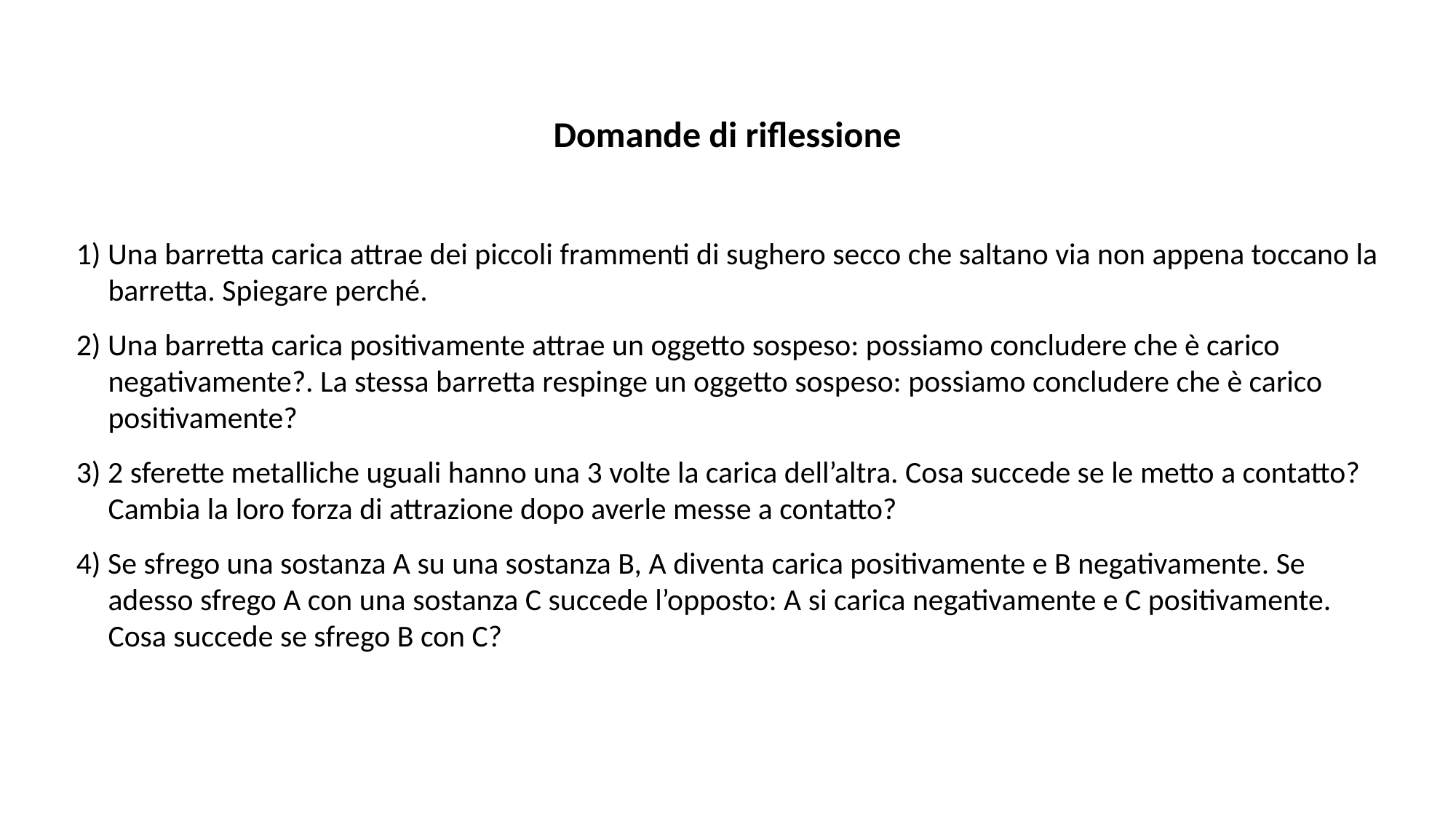

Domande di riflessione

1) Una barretta carica attrae dei piccoli frammenti di sughero secco che saltano via non appena toccano la barretta. Spiegare perché.
2) Una barretta carica positivamente attrae un oggetto sospeso: possiamo concludere che è carico negativamente?. La stessa barretta respinge un oggetto sospeso: possiamo concludere che è carico positivamente?
3) 2 sferette metalliche uguali hanno una 3 volte la carica dell’altra. Cosa succede se le metto a contatto? Cambia la loro forza di attrazione dopo averle messe a contatto?
4) Se sfrego una sostanza A su una sostanza B, A diventa carica positivamente e B negativamente. Se adesso sfrego A con una sostanza C succede l’opposto: A si carica negativamente e C positivamente. Cosa succede se sfrego B con C?